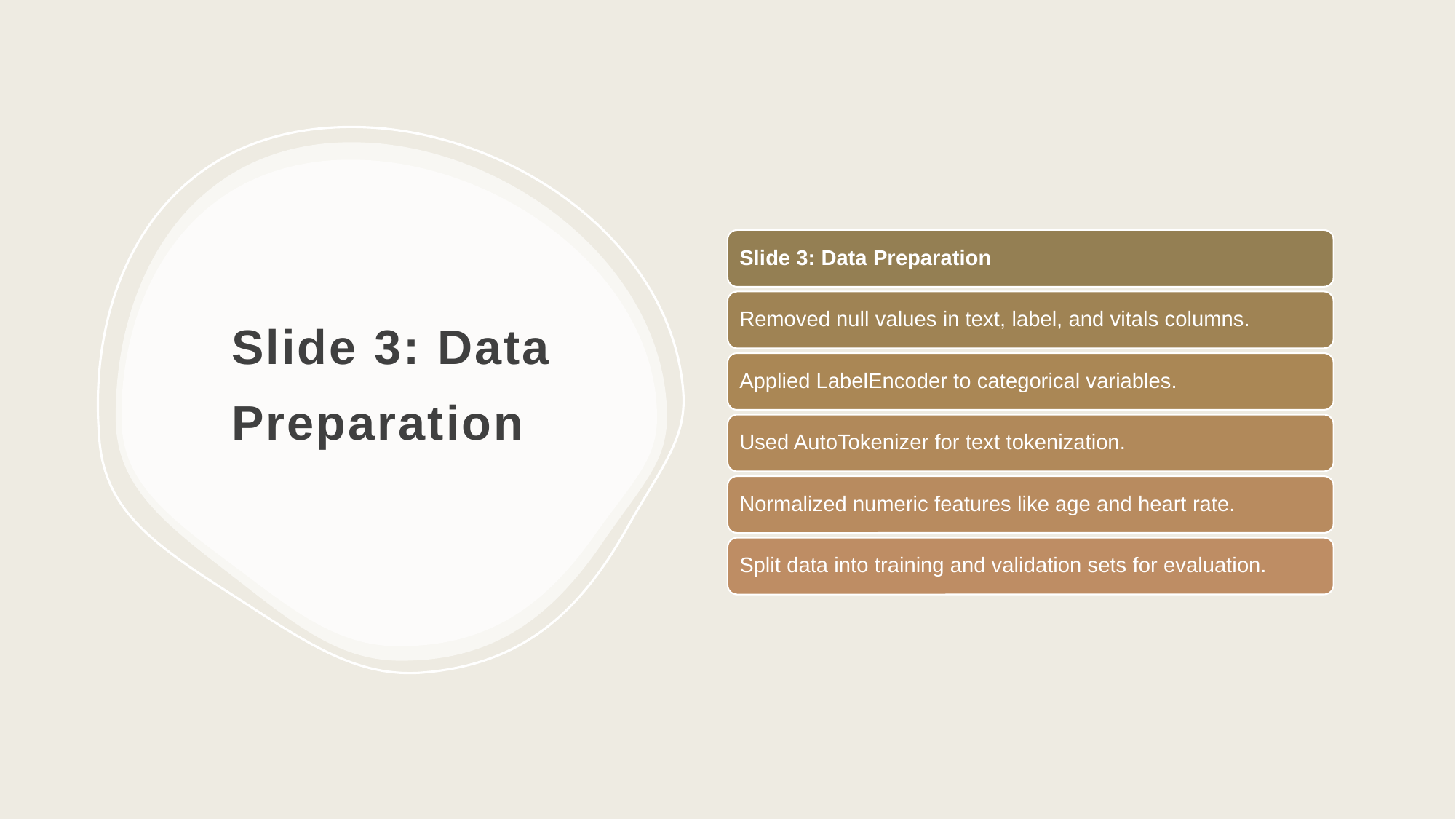

Slide 3: Data Preparation
Removed null values in text, label, and vitals columns.
Applied LabelEncoder to categorical variables.
Used AutoTokenizer for text tokenization.
Normalized numeric features like age and heart rate.
Split data into training and validation sets for evaluation.

# Slide 3: Data Preparation